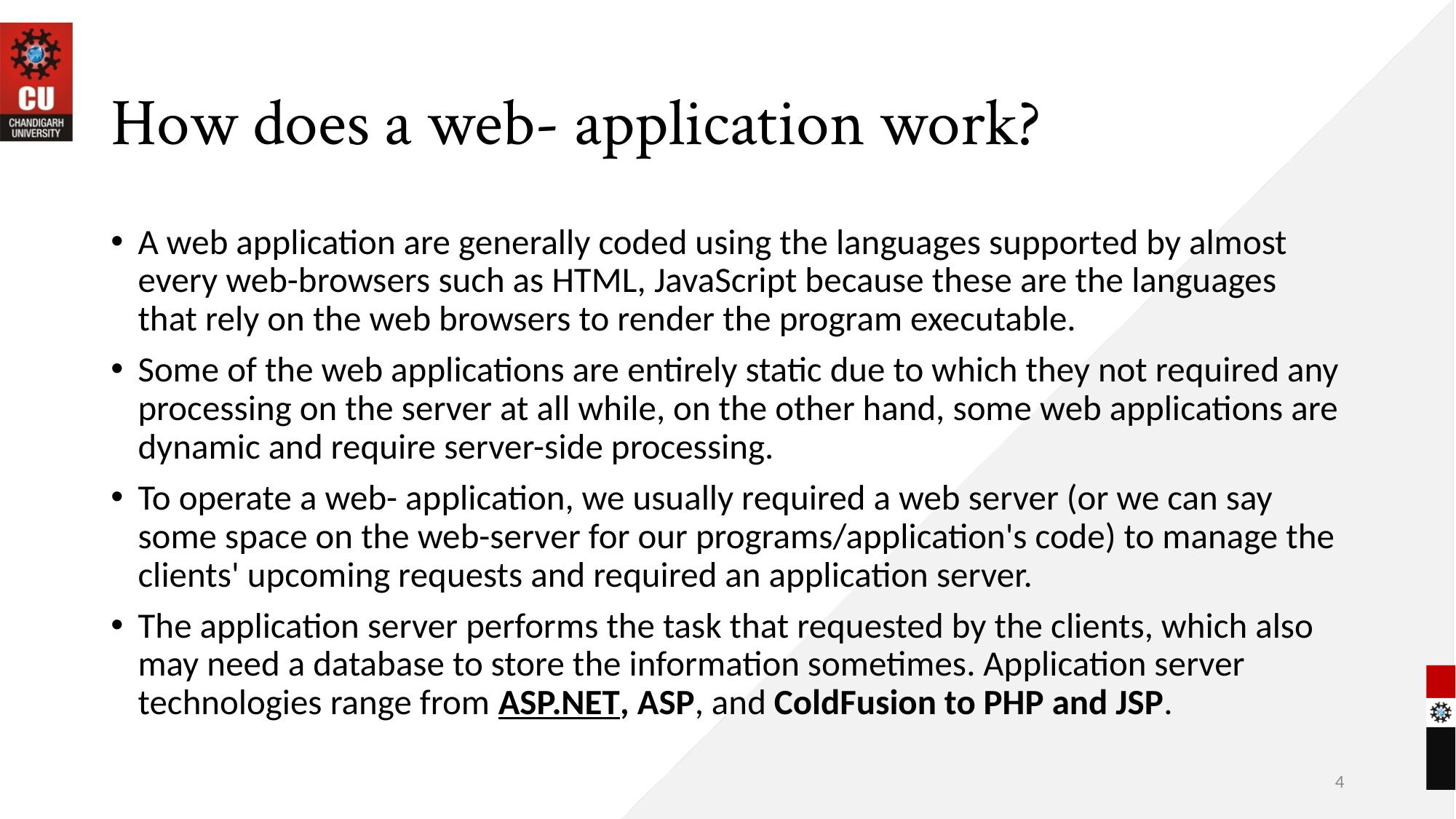

# How does a web- application work?
A web application are generally coded using the languages supported by almost every web-browsers such as HTML, JavaScript because these are the languages that rely on the web browsers to render the program executable.
Some of the web applications are entirely static due to which they not required any processing on the server at all while, on the other hand, some web applications are dynamic and require server-side processing.
To operate a web- application, we usually required a web server (or we can say some space on the web-server for our programs/application's code) to manage the clients' upcoming requests and required an application server.
The application server performs the task that requested by the clients, which also may need a database to store the information sometimes. Application server technologies range from ASP.NET, ASP, and ColdFusion to PHP and JSP.
4